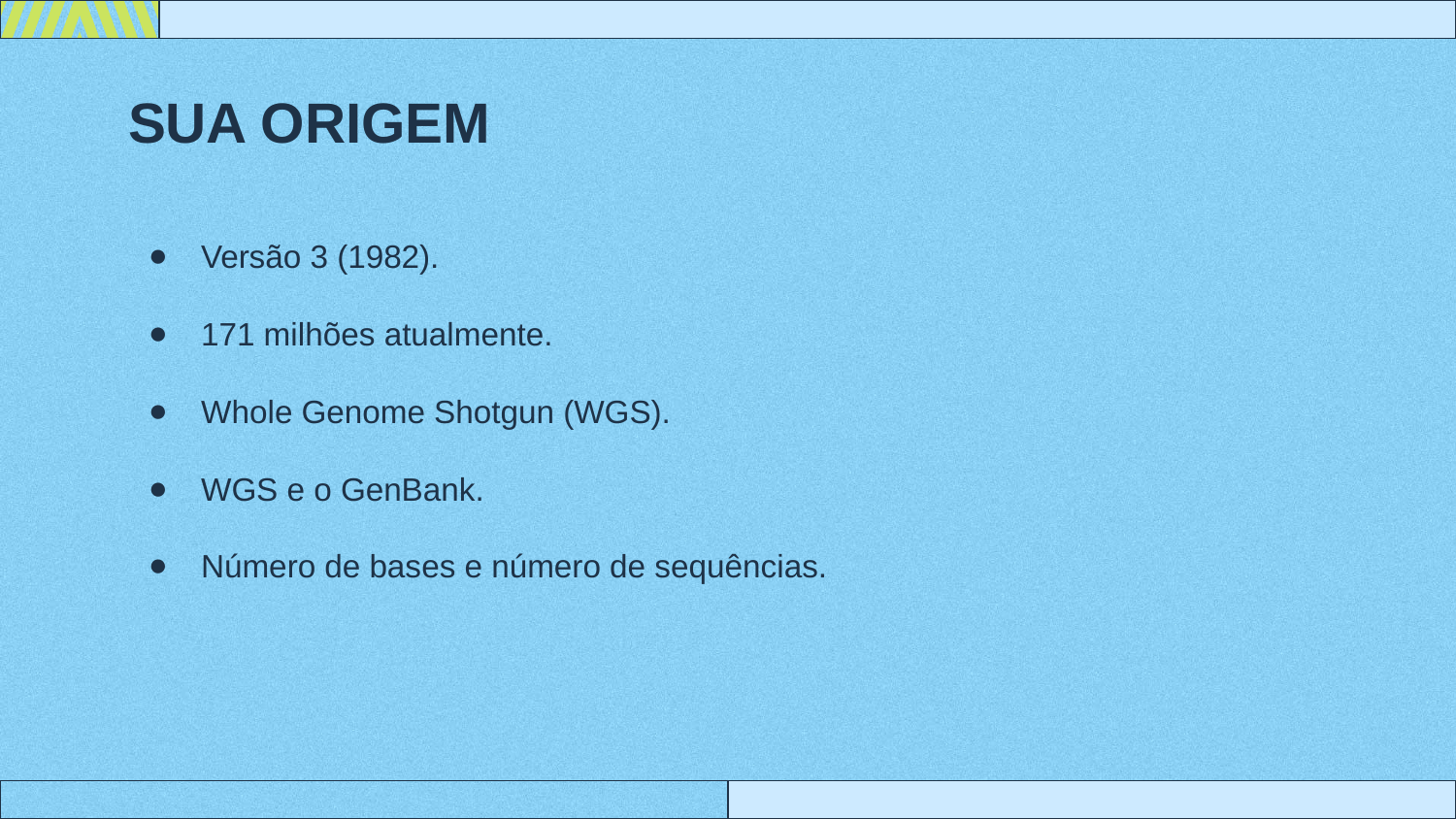

# SUA ORIGEM
Versão 3 (1982).
171 milhões atualmente.
Whole Genome Shotgun (WGS).
WGS e o GenBank.
Número de bases e número de sequências.